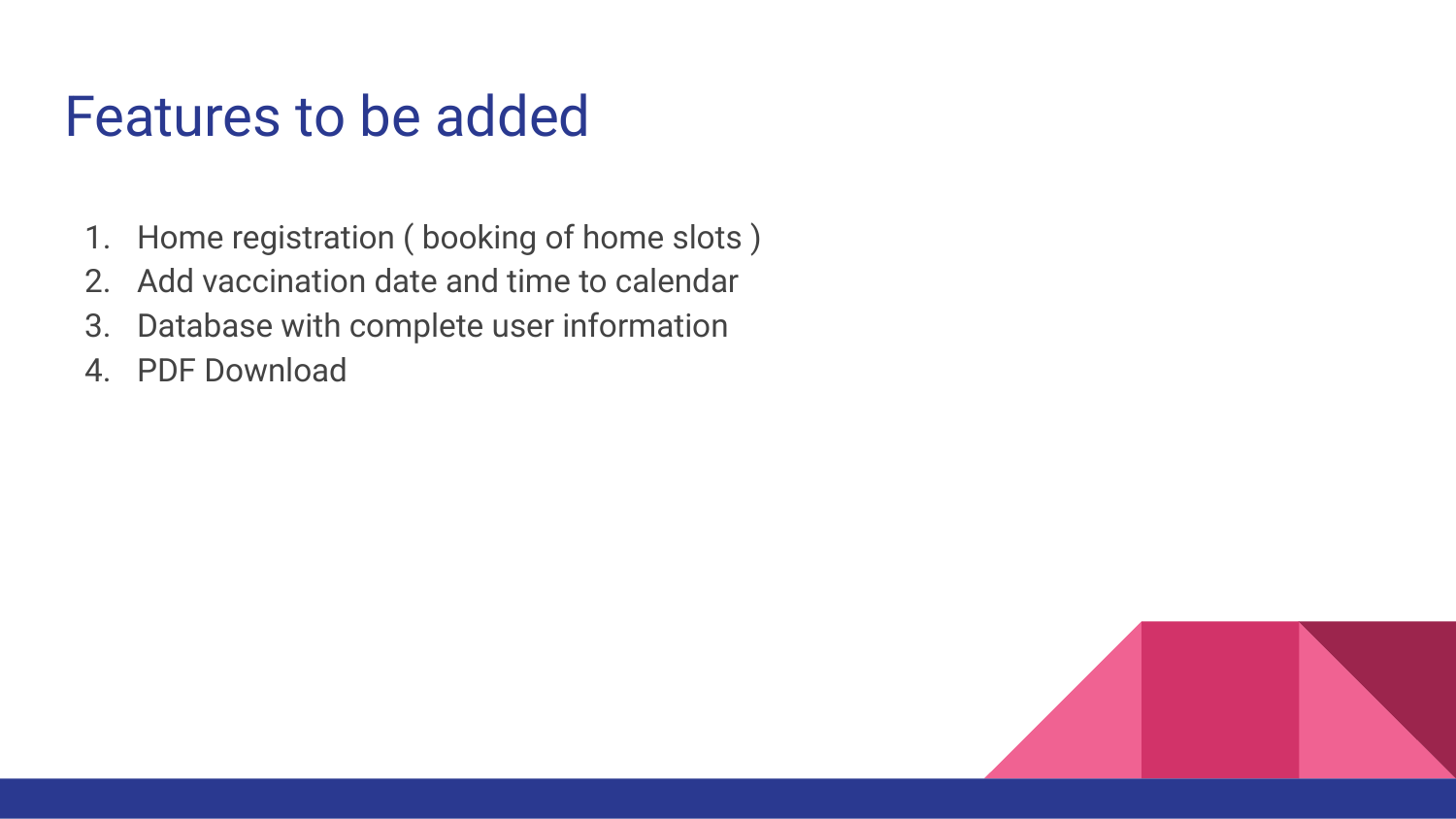

# Features to be added
Home registration ( booking of home slots )
Add vaccination date and time to calendar
Database with complete user information
PDF Download